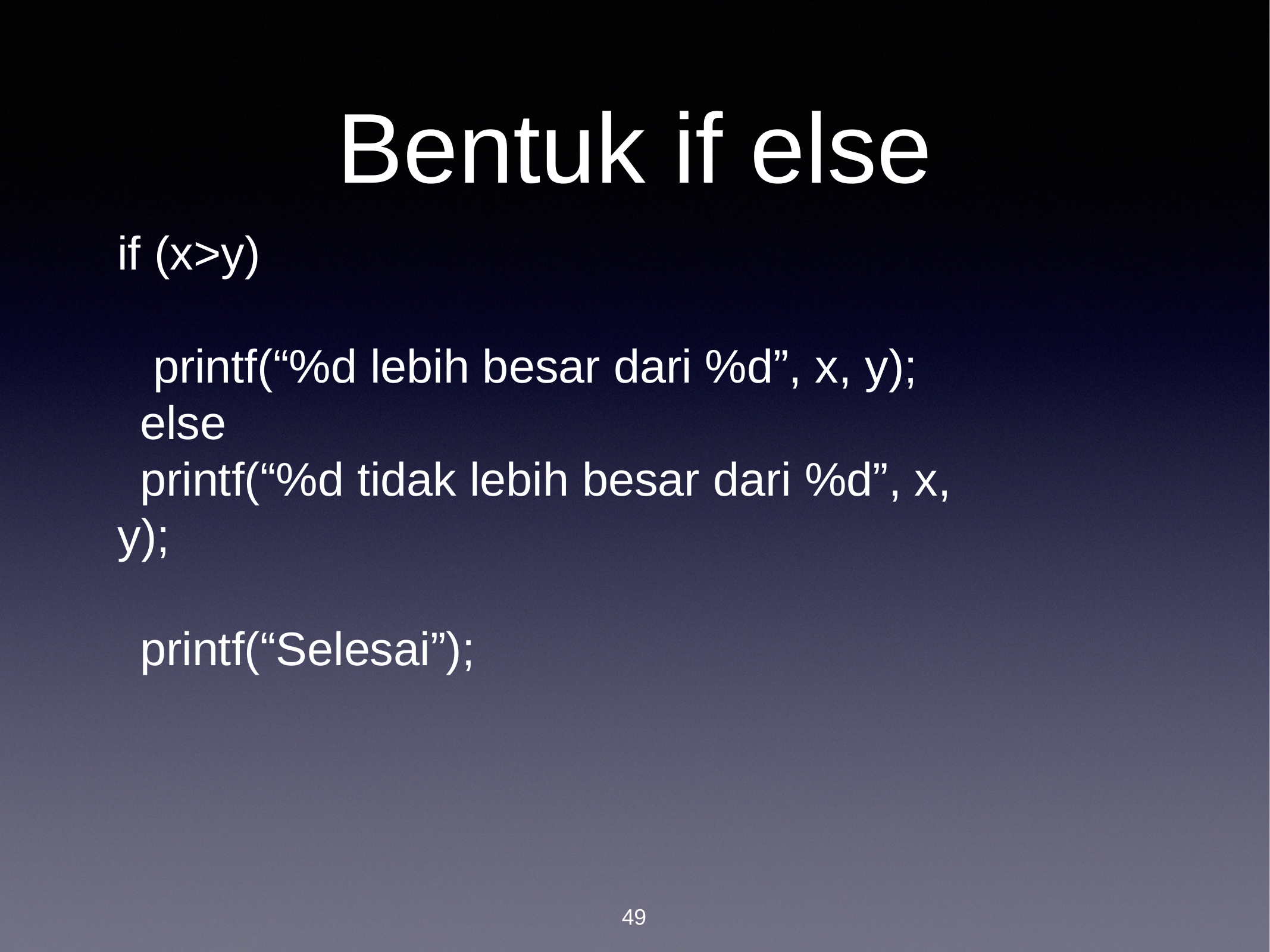

# Bentuk if else
if (x>y)

 printf(“%d lebih besar dari %d”, x, y);
else
printf(“%d tidak lebih besar dari %d”, x, y);

printf(“Selesai”);
49